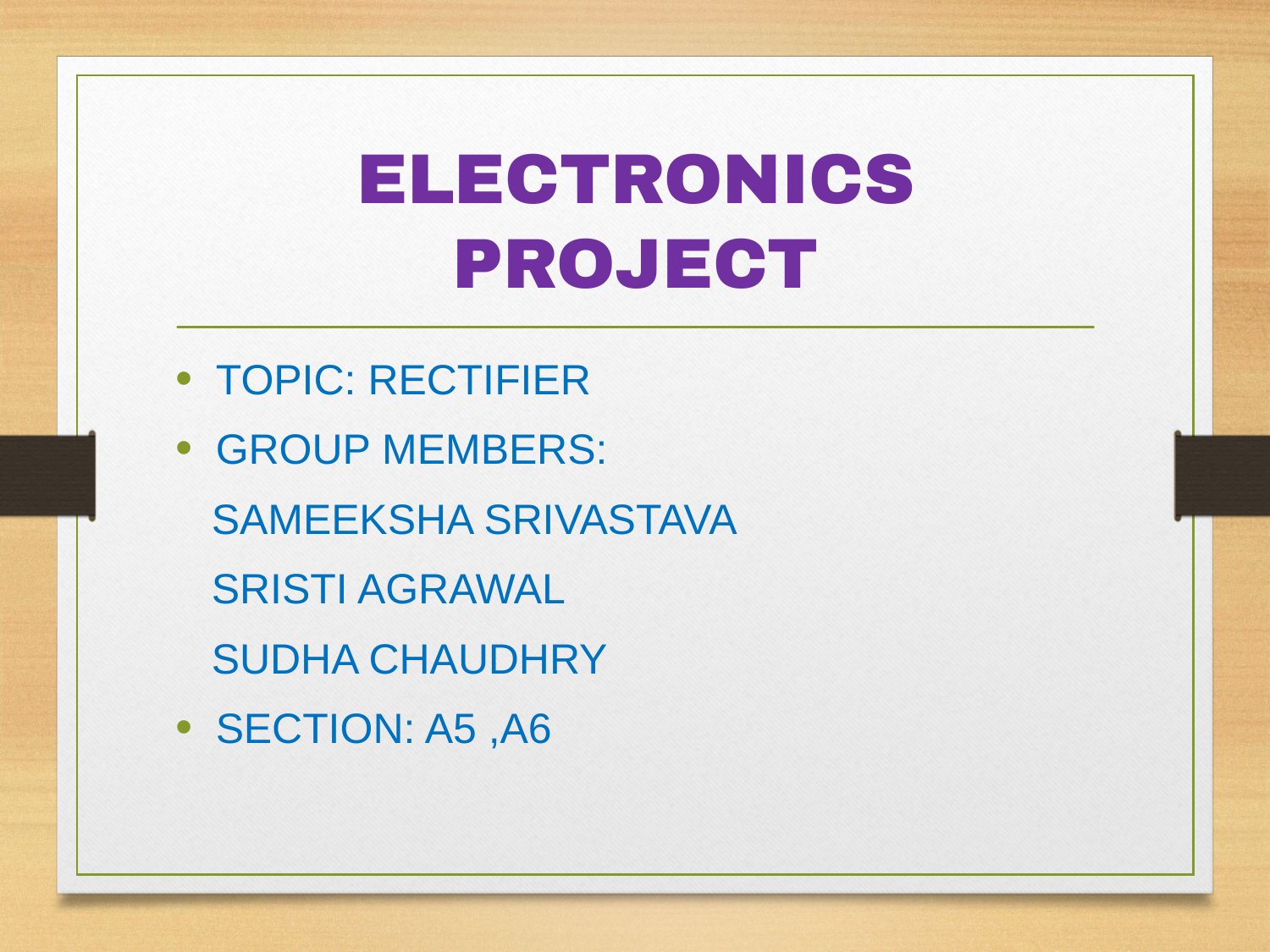

# ELECTRONICS PROJECT
TOPIC: RECTIFIER
GROUP MEMBERS:
   SAMEEKSHA SRIVASTAVA
   SRISTI AGRAWAL
   SUDHA CHAUDHRY
SECTION: A5 ,A6